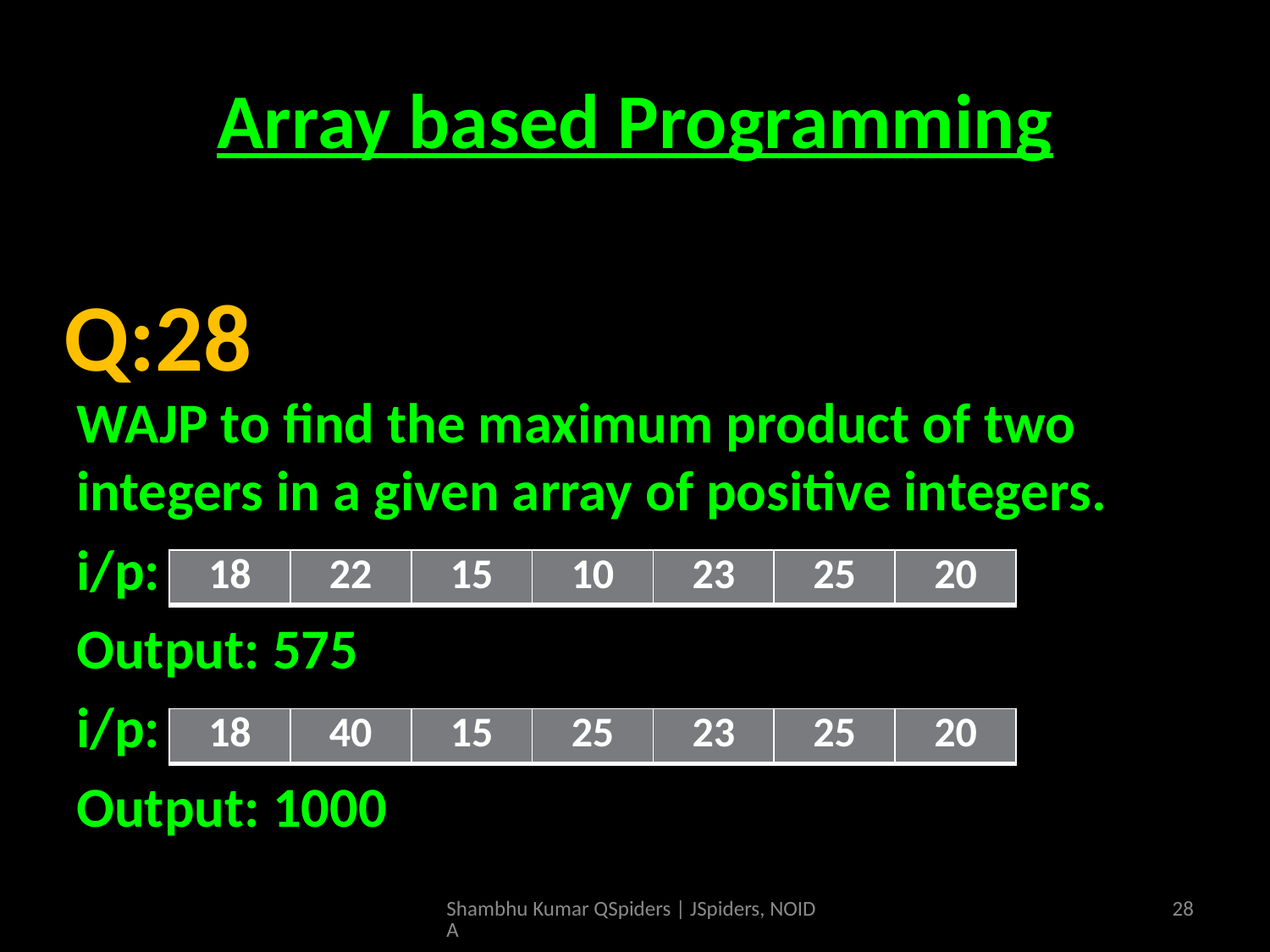

# Array based Programming

WAJP to find the maximum product of two integers in a given array of positive integers.
i/p:
Output: 575
i/p:
Output: 1000
Q:28
| 18 | 22 | 15 | 10 | 23 | 25 | 20 |
| --- | --- | --- | --- | --- | --- | --- |
| 18 | 40 | 15 | 25 | 23 | 25 | 20 |
| --- | --- | --- | --- | --- | --- | --- |
Shambhu Kumar QSpiders | JSpiders, NOIDA
28